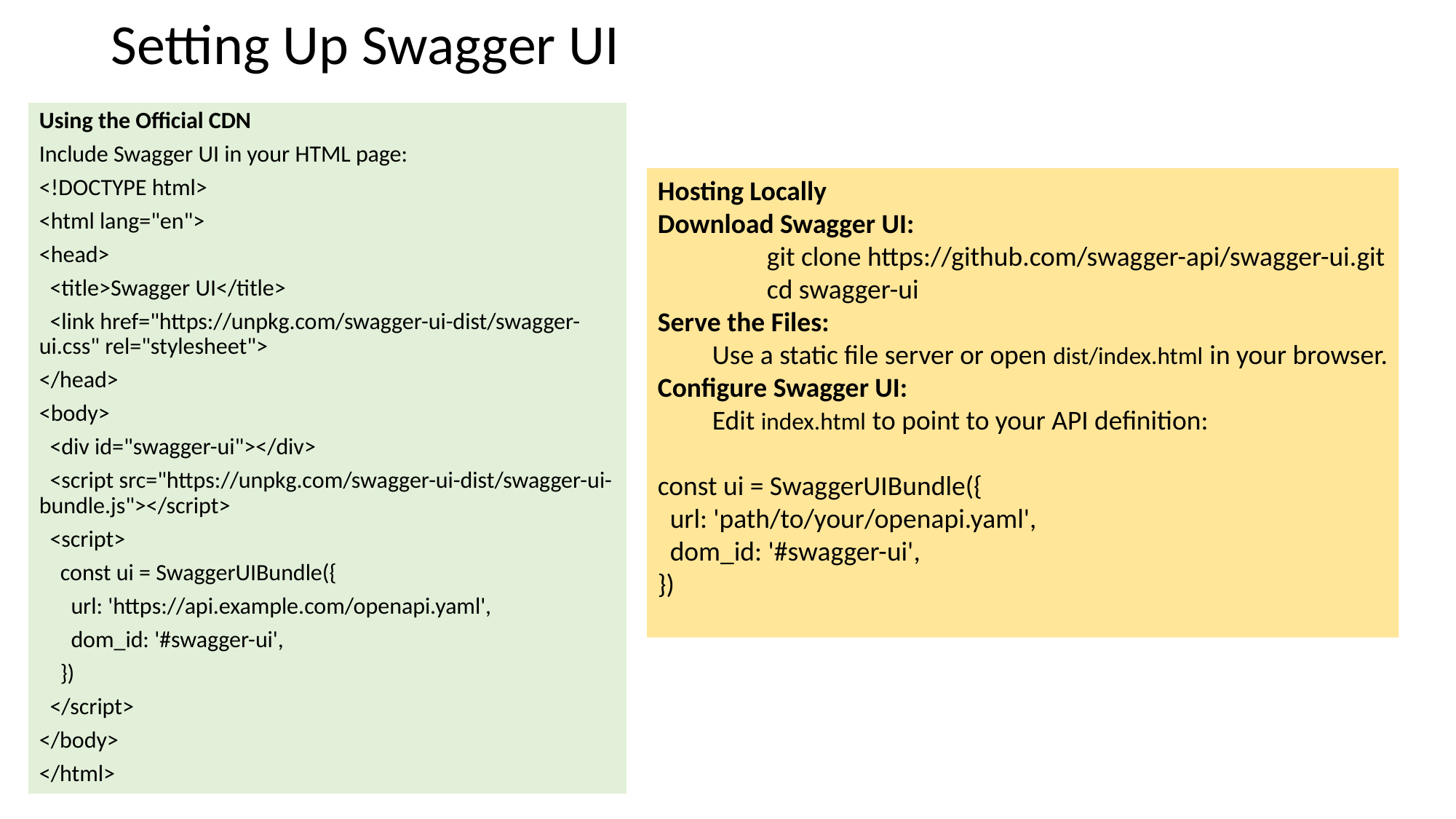

# Setting Up Swagger UI
Using the Official CDN
Include Swagger UI in your HTML page:
<!DOCTYPE html>
<html lang="en">
<head>
  <title>Swagger UI</title>
  <link href="https://unpkg.com/swagger-ui-dist/swagger-ui.css" rel="stylesheet">
</head>
<body>
  <div id="swagger-ui"></div>
  <script src="https://unpkg.com/swagger-ui-dist/swagger-ui-bundle.js"></script>
  <script>
    const ui = SwaggerUIBundle({
      url: 'https://api.example.com/openapi.yaml',
      dom_id: '#swagger-ui',
    })
  </script>
</body>
</html>

Hosting Locally
Download Swagger UI:
	git clone https://github.com/swagger-api/swagger-ui.git
	cd swagger-ui
Serve the Files:
Use a static file server or open dist/index.html in your browser.
Configure Swagger UI:
Edit index.html to point to your API definition:

const ui = SwaggerUIBundle({
  url: 'path/to/your/openapi.yaml',
  dom_id: '#swagger-ui',
})